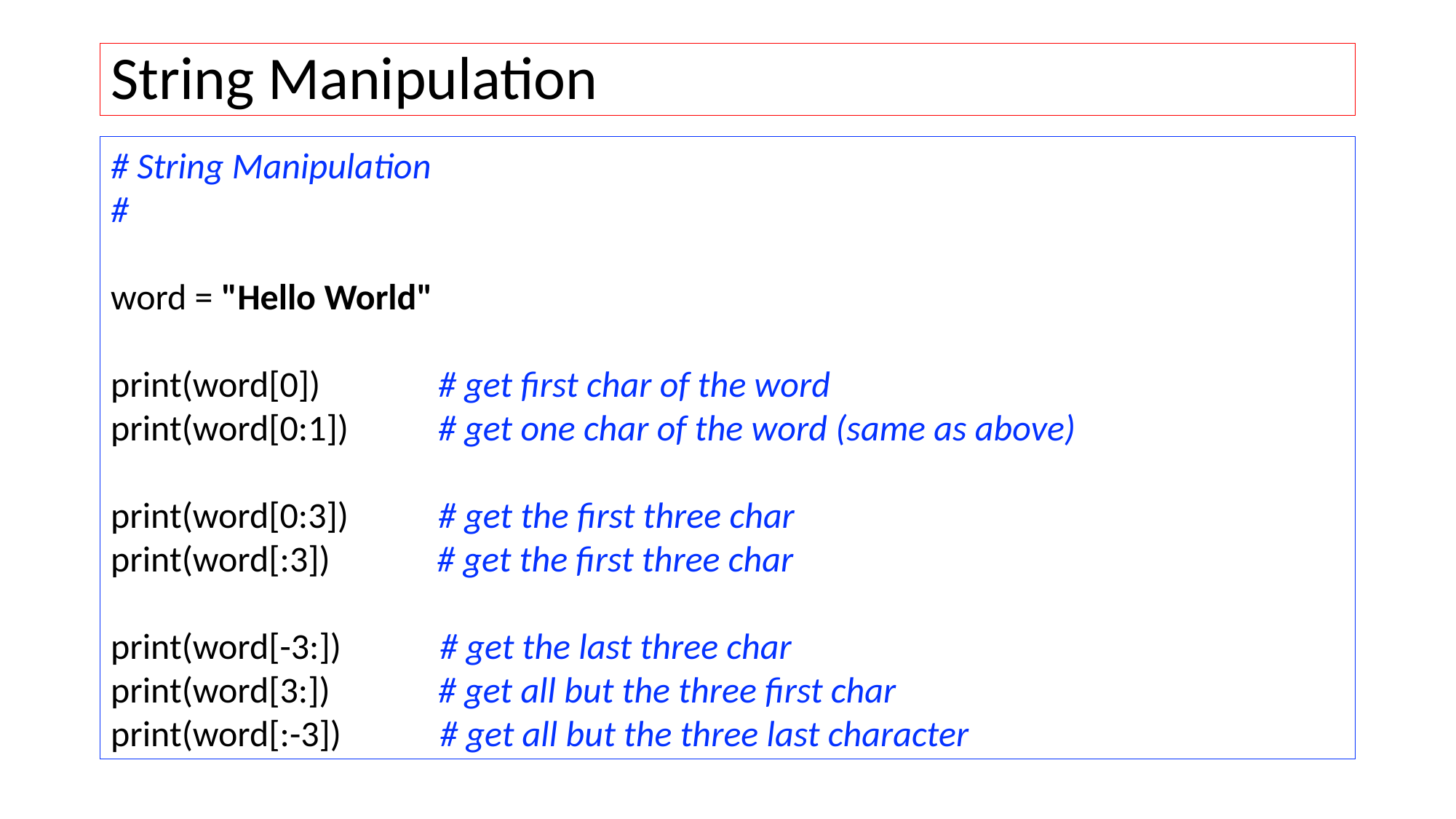

# String Manipulation
# String Manipulation # word = "Hello World" print(word[0])              	# get first char of the word print(word[0:1])          	# get one char of the word (same as above)
print(word[0:3]) 	# get the first three char
print(word[:3])             # get the first three char
print(word[-3:])            # get the last three char
print(word[3:])           	# get all but the three first char
print(word[:-3])            # get all but the three last character